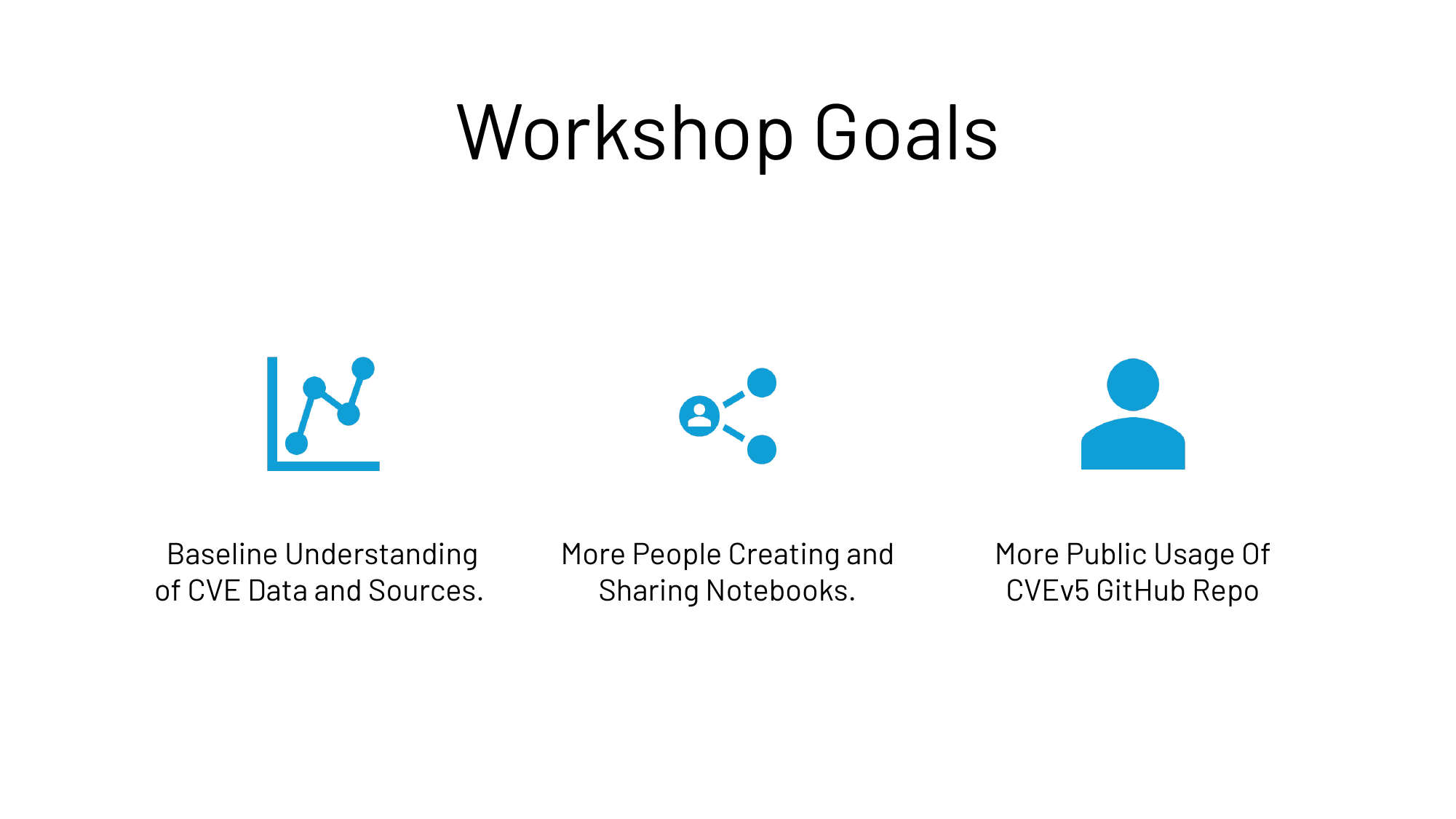

# Workshop Goals
Baseline Understanding of CVE Data and Sources.
More People Creating and Sharing Notebooks.
More Public Usage Of CVEv5 GitHub Repo